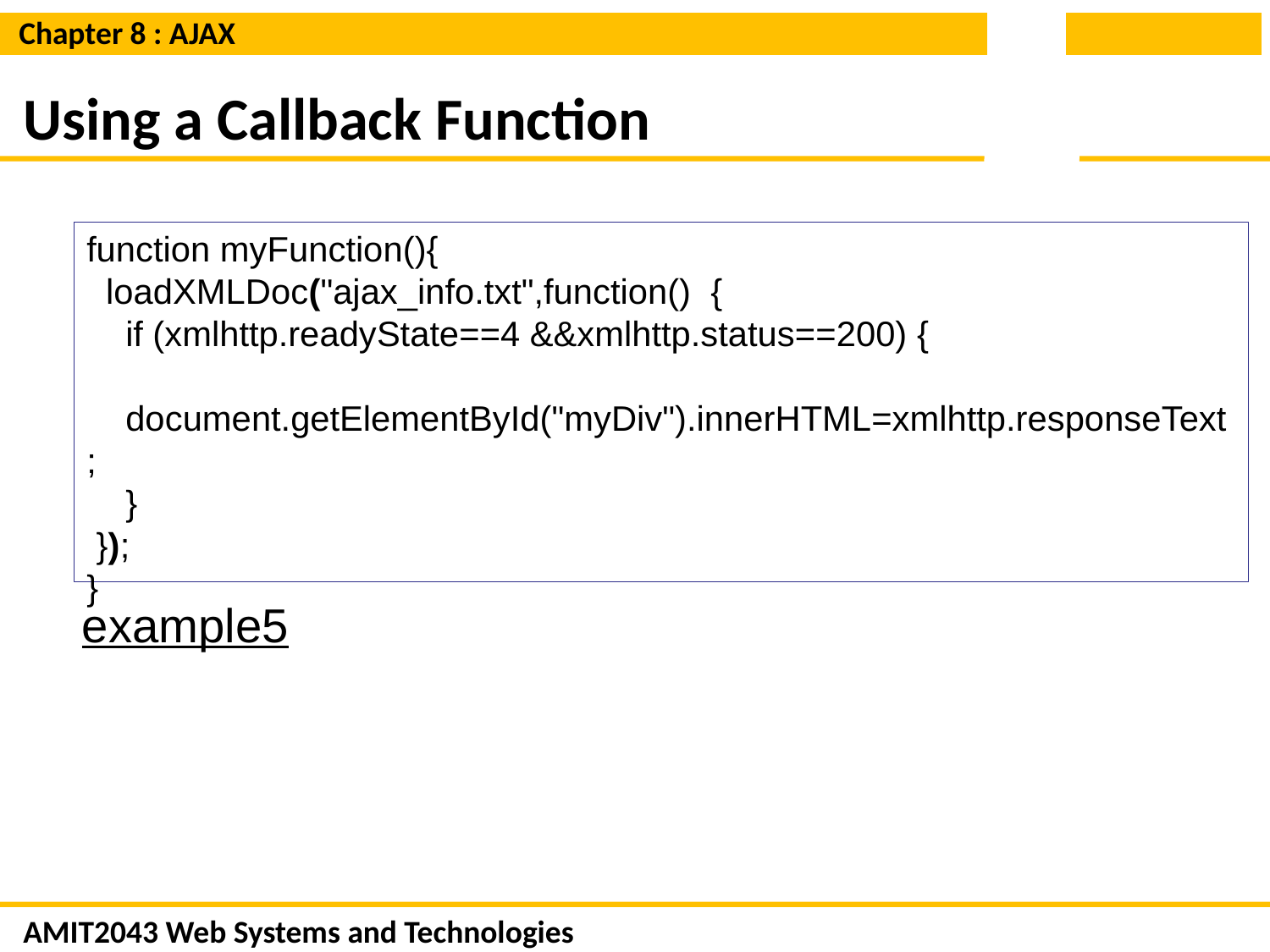

# Using a Callback Function

function myFunction(){
  loadXMLDoc("ajax_info.txt",function()  {
    if (xmlhttp.readyState==4 &&xmlhttp.status==200) {
         document.getElementById("myDiv").innerHTML=xmlhttp.responseText;
    }
 });
}

example5